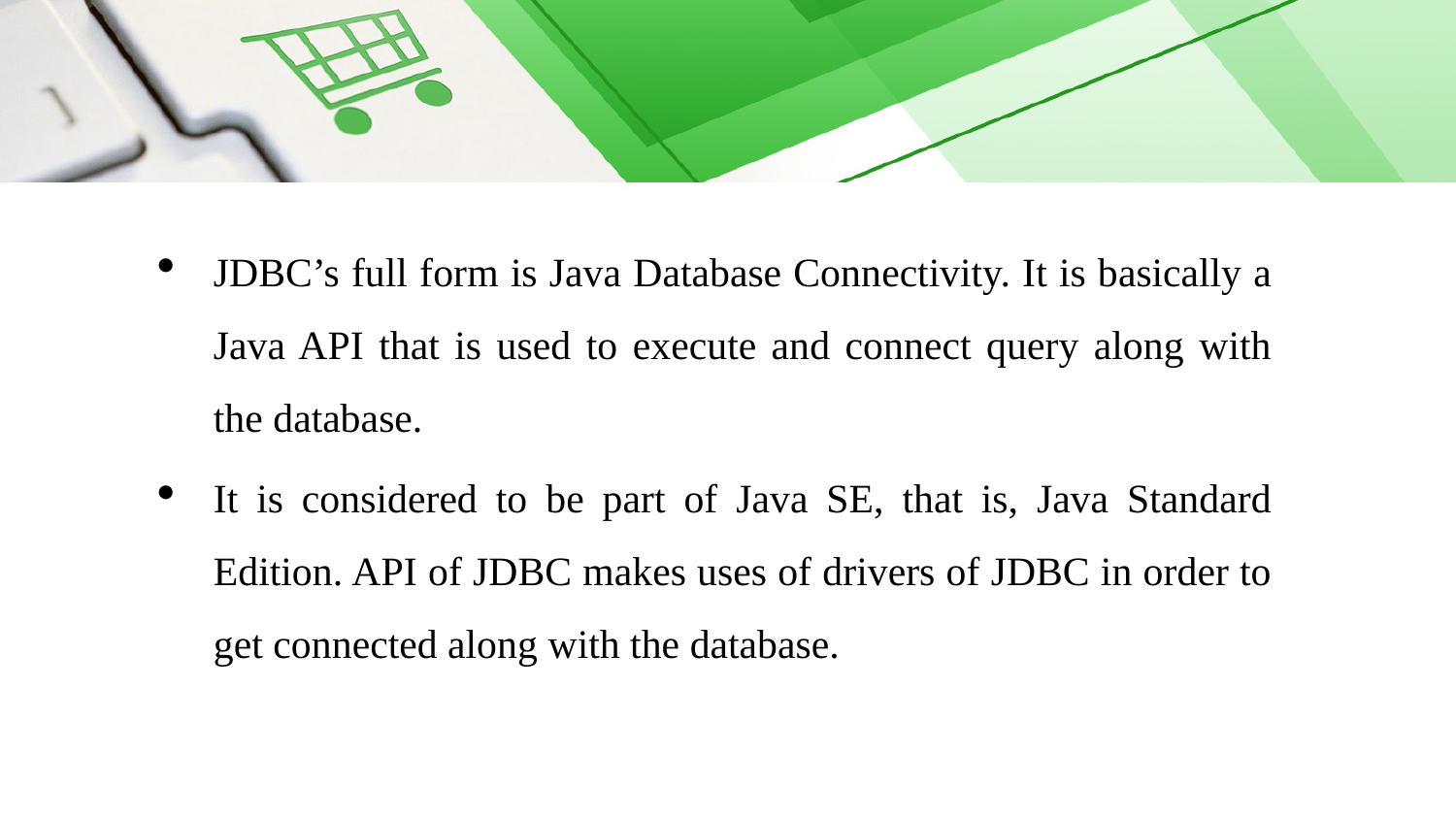

JDBC’s full form is Java Database Connectivity. It is basically a Java API that is used to execute and connect query along with the database.
It is considered to be part of Java SE, that is, Java Standard Edition. API of JDBC makes uses of drivers of JDBC in order to get connected along with the database.